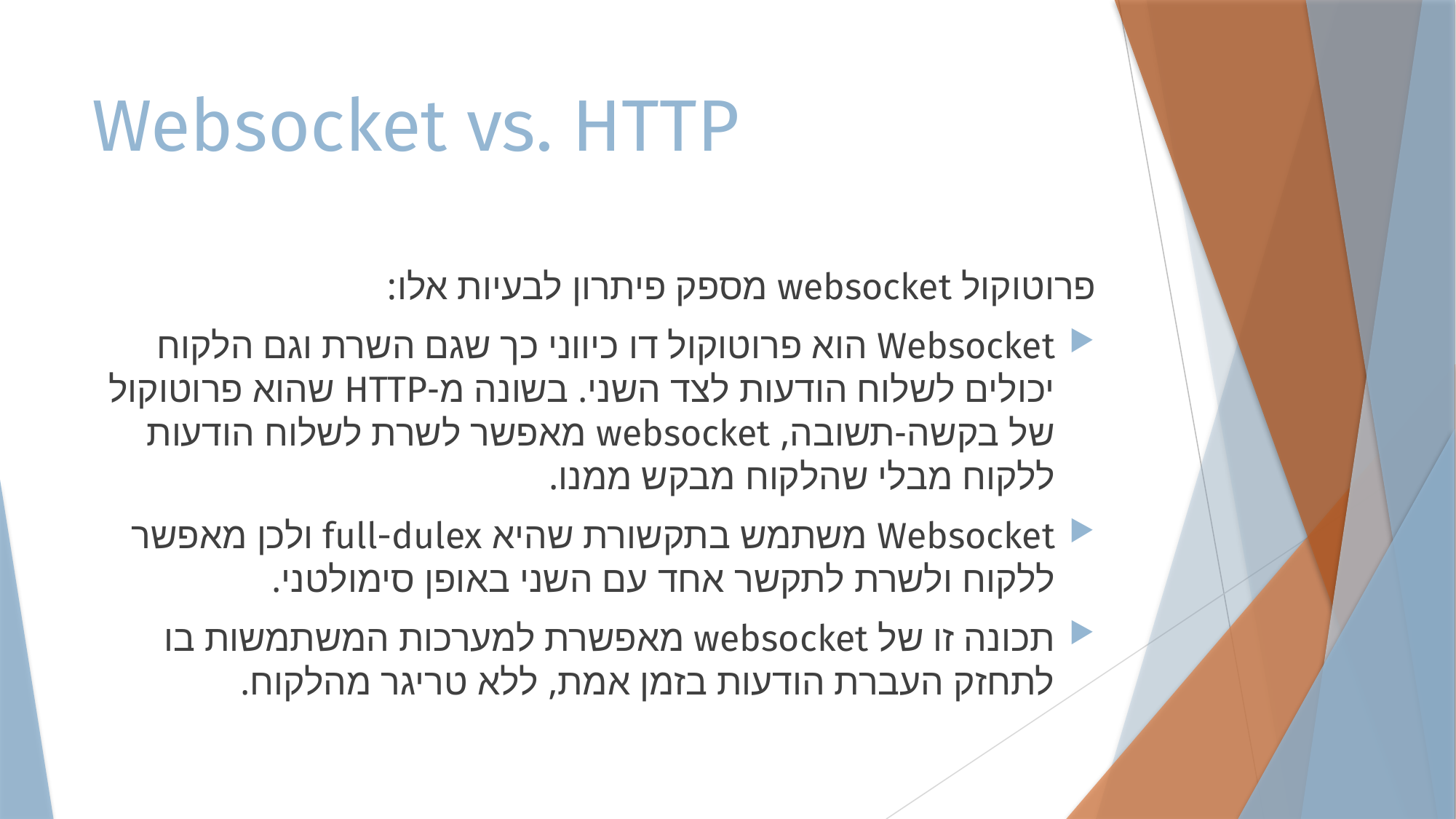

# Websocket vs. HTTP
פרוטוקול websocket מספק פיתרון לבעיות אלו:
Websocket הוא פרוטוקול דו כיווני כך שגם השרת וגם הלקוח יכולים לשלוח הודעות לצד השני. בשונה מ-HTTP שהוא פרוטוקול של בקשה-תשובה, websocket מאפשר לשרת לשלוח הודעות ללקוח מבלי שהלקוח מבקש ממנו.
Websocket משתמש בתקשורת שהיא full-dulex ולכן מאפשר ללקוח ולשרת לתקשר אחד עם השני באופן סימולטני.
תכונה זו של websocket מאפשרת למערכות המשתמשות בו לתחזק העברת הודעות בזמן אמת, ללא טריגר מהלקוח.